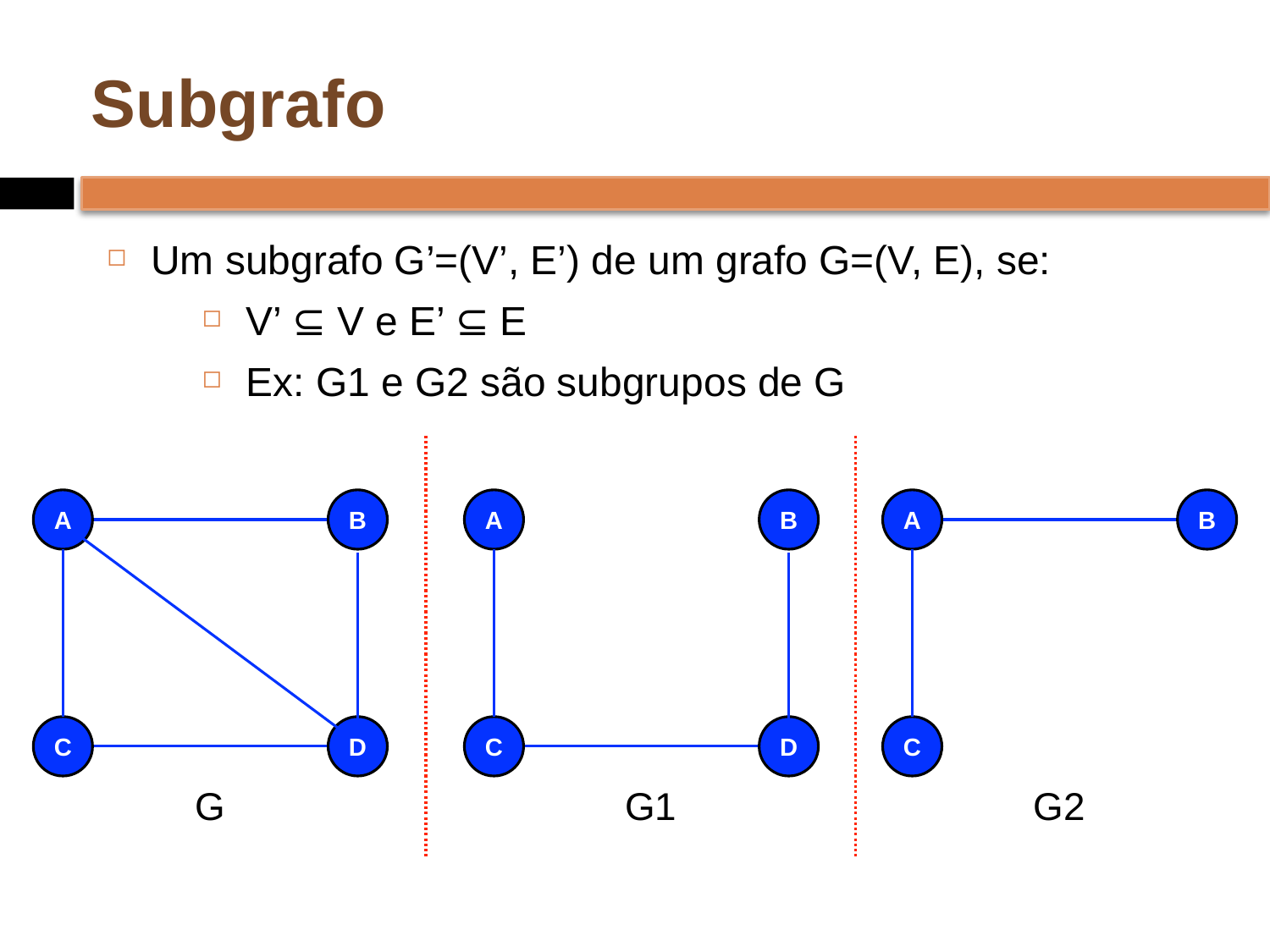

# Subgrafo
Um subgrafo G’=(V’, E’) de um grafo G=(V, E), se:
V’ ⊆ V e E’ ⊆ E
Ex: G1 e G2 são subgrupos de G

A
B
A
B
A
B

C
D
C
D
C

G
G1
G2
27